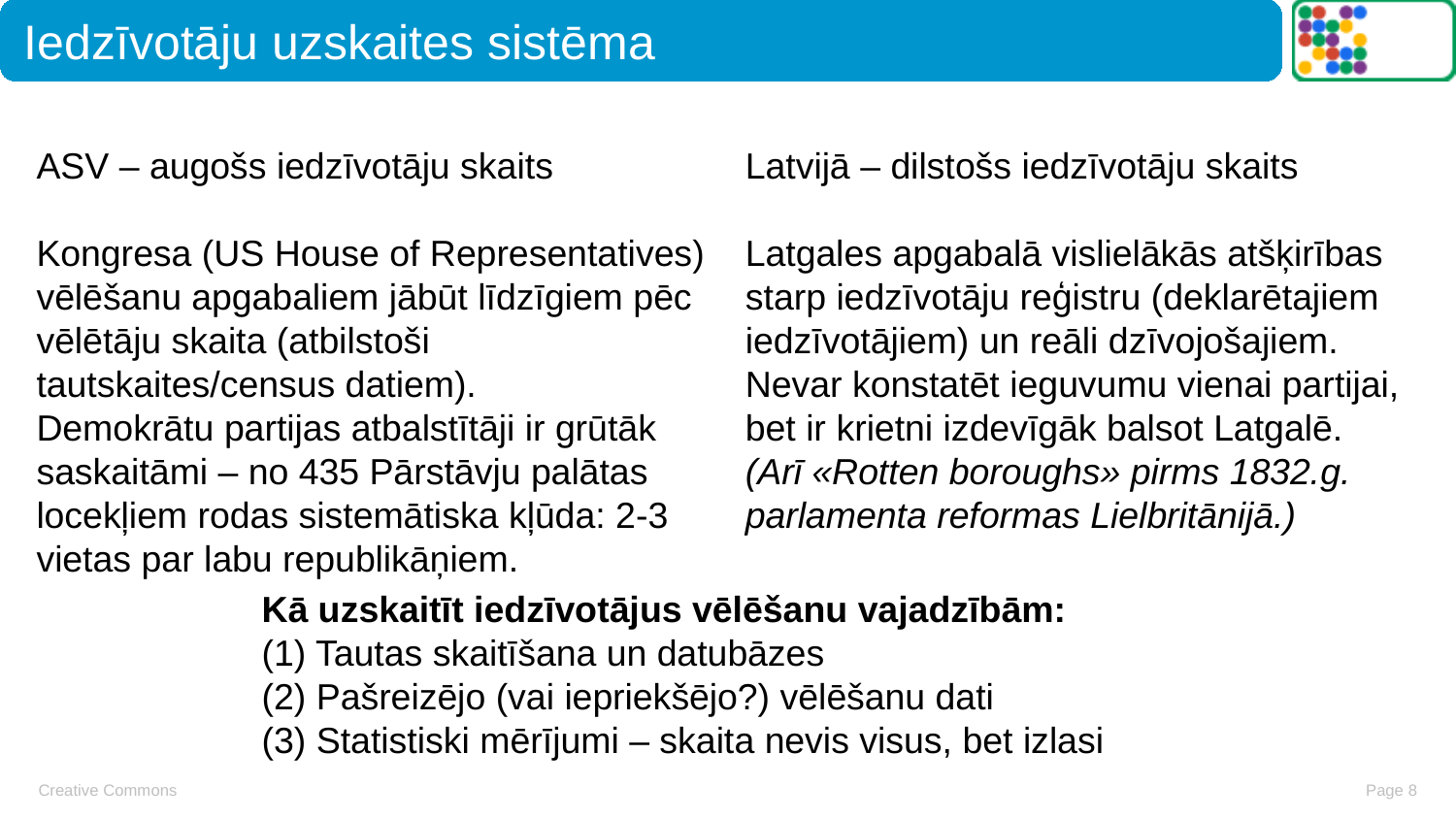

# Iedzīvotāju uzskaites sistēma
Latvijā – dilstošs iedzīvotāju skaits

Latgales apgabalā vislielākās atšķirības starp iedzīvotāju reģistru (deklarētajiem iedzīvotājiem) un reāli dzīvojošajiem.
Nevar konstatēt ieguvumu vienai partijai, bet ir krietni izdevīgāk balsot Latgalē.
(Arī «Rotten boroughs» pirms 1832.g. parlamenta reformas Lielbritānijā.)
ASV – augošs iedzīvotāju skaits

Kongresa (US House of Representatives) vēlēšanu apgabaliem jābūt līdzīgiem pēc vēlētāju skaita (atbilstoši tautskaites/census datiem).
Demokrātu partijas atbalstītāji ir grūtāk saskaitāmi – no 435 Pārstāvju palātas locekļiem rodas sistemātiska kļūda: 2-3 vietas par labu republikāņiem.
Kā uzskaitīt iedzīvotājus vēlēšanu vajadzībām:
(1) Tautas skaitīšana un datubāzes
(2) Pašreizējo (vai iepriekšējo?) vēlēšanu dati
(3) Statistiski mērījumi – skaita nevis visus, bet izlasi